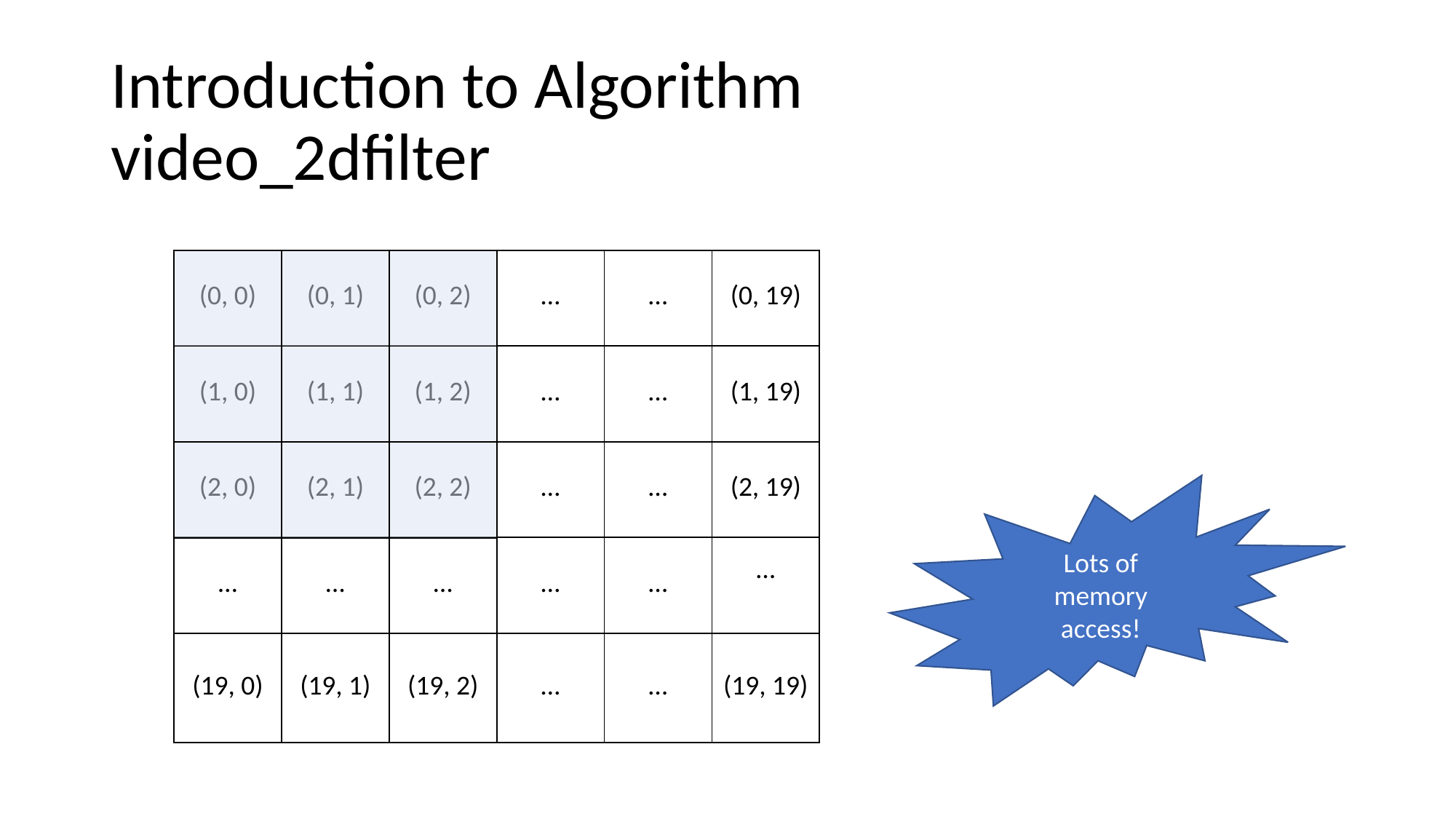

# Introduction to Algorithm video_2dfilter
| (0, 0) | (0, 1) | (0, 2) | … | … | (0, 19) |
| --- | --- | --- | --- | --- | --- |
| (1, 0) | (1, 1) | (1, 2) | … | … | (1, 19) |
| (2, 0) | (2, 1) | (2, 2) | … | … | (2, 19) |
| … | … | … | … | … | … |
| (19, 0) | (19, 1) | (19, 2) | … | … | (19, 19) |
|  |  |  |
| --- | --- | --- |
|  |  |  |
|  |  |  |
Lots of memory access!